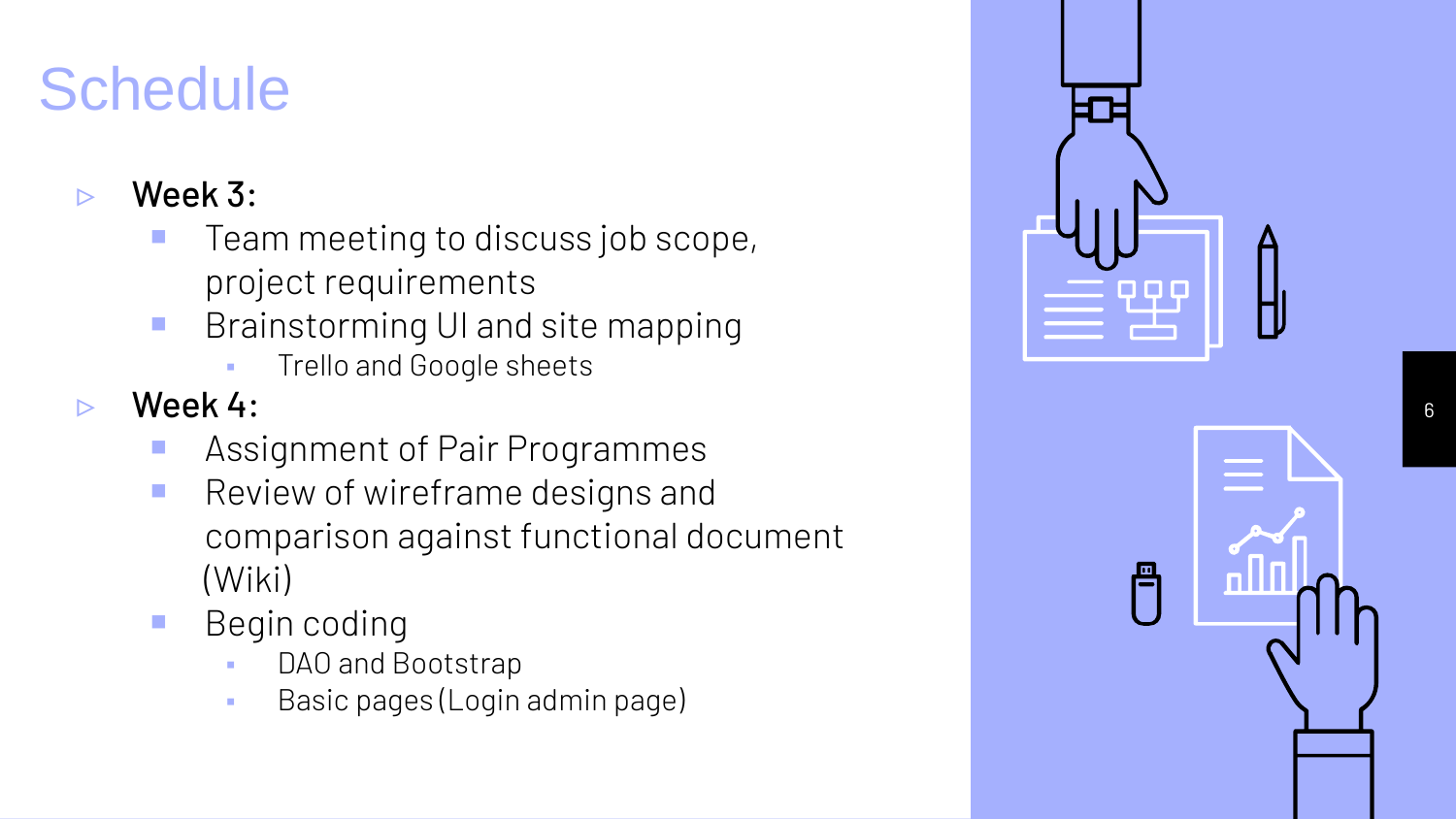

# Schedule
Week 3:
Team meeting to discuss job scope, project requirements
Brainstorming UI and site mapping
Trello and Google sheets
Week 4:
Assignment of Pair Programmes
Review of wireframe designs and comparison against functional document (Wiki)
Begin coding
DAO and Bootstrap
Basic pages (Login admin page)

6